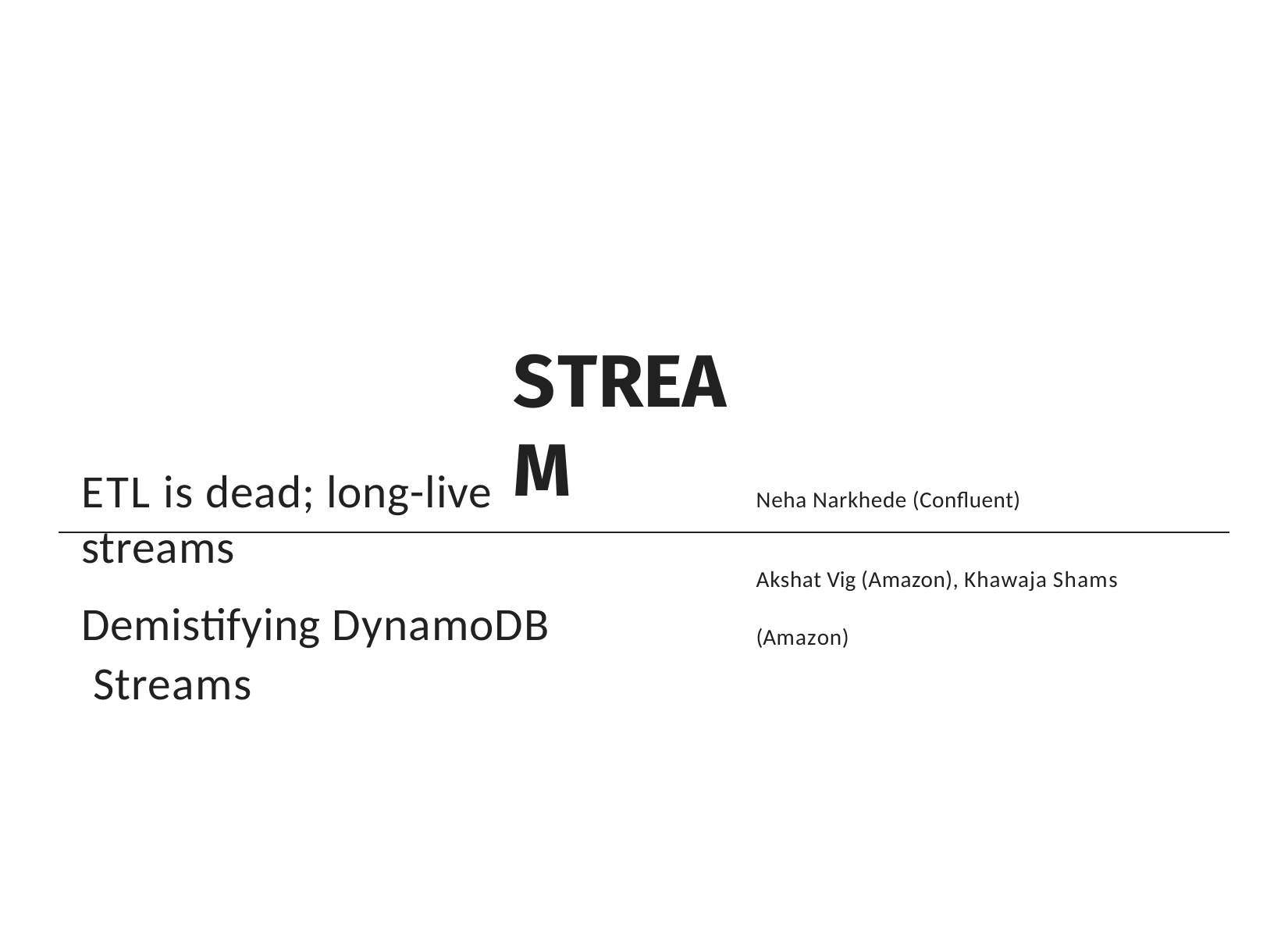

# STREAM
ETL is dead; long-live streams
Demistifying DynamoDB  Streams
Neha Narkhede (Confluent)

Akshat Vig (Amazon), Khawaja Shams

(Amazon)